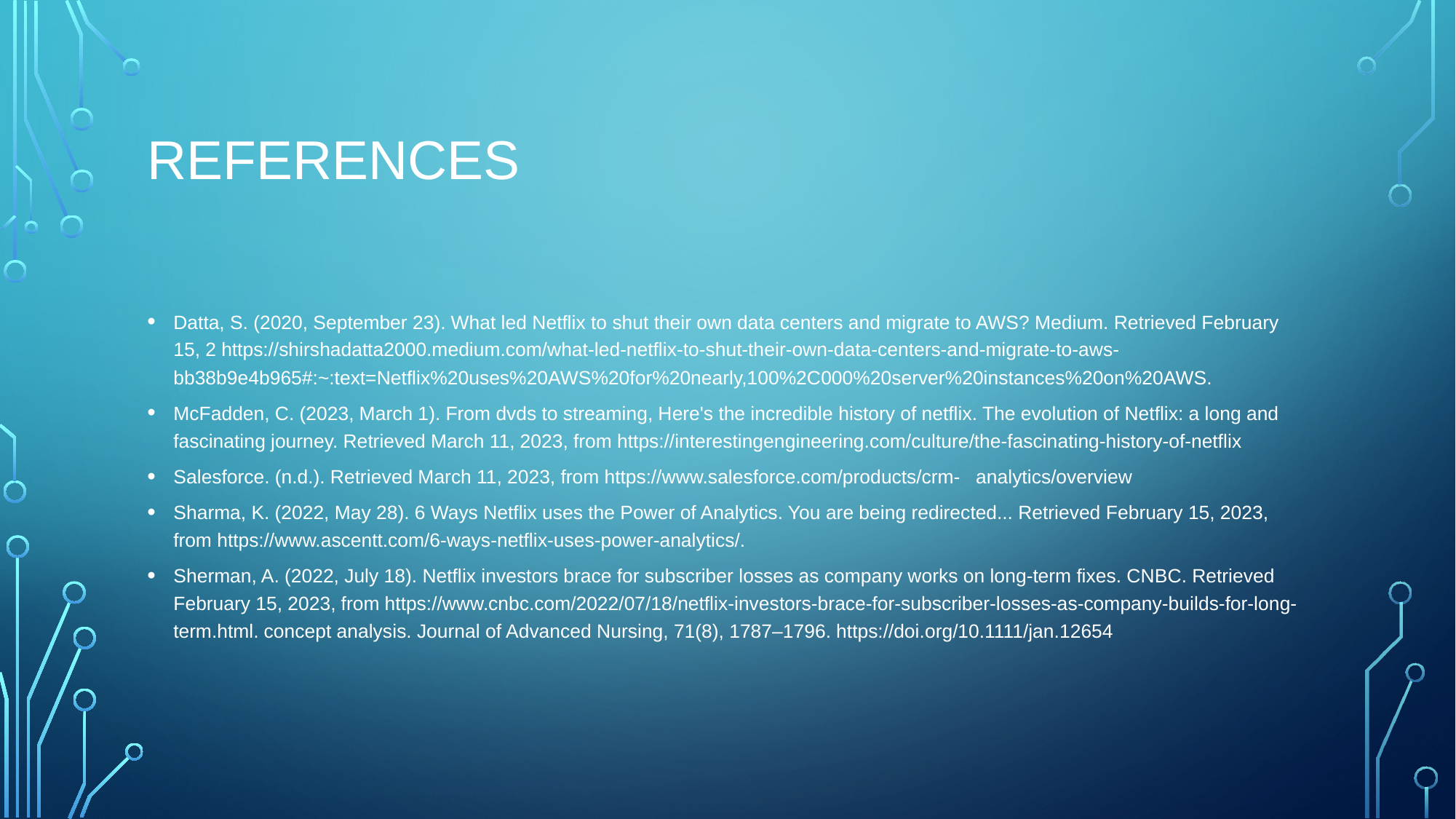

# references

Datta, S. (2020, September 23). What led Netflix to shut their own data centers and migrate to AWS? Medium. Retrieved February 15, 2 https://shirshadatta2000.medium.com/what-led-netflix-to-shut-their-own-data-centers-and-migrate-to-aws-bb38b9e4b965#:~:text=Netflix%20uses%20AWS%20for%20nearly,100%2C000%20server%20instances%20on%20AWS.
McFadden, C. (2023, March 1). From dvds to streaming, Here's the incredible history of netflix. The evolution of Netflix: a long and fascinating journey. Retrieved March 11, 2023, from https://interestingengineering.com/culture/the-fascinating-history-of-netflix
Salesforce. (n.d.). Retrieved March 11, 2023, from https://www.salesforce.com/products/crm-   analytics/overview
Sharma, K. (2022, May 28). 6 Ways Netflix uses the Power of Analytics. You are being redirected... Retrieved February 15, 2023, from https://www.ascentt.com/6-ways-netflix-uses-power-analytics/.
Sherman, A. (2022, July 18). Netflix investors brace for subscriber losses as company works on long-term fixes. CNBC. Retrieved February 15, 2023, from https://www.cnbc.com/2022/07/18/netflix-investors-brace-for-subscriber-losses-as-company-builds-for-long-term.html. concept analysis. Journal of Advanced Nursing, 71(8), 1787–1796. https://doi.org/10.1111/jan.12654